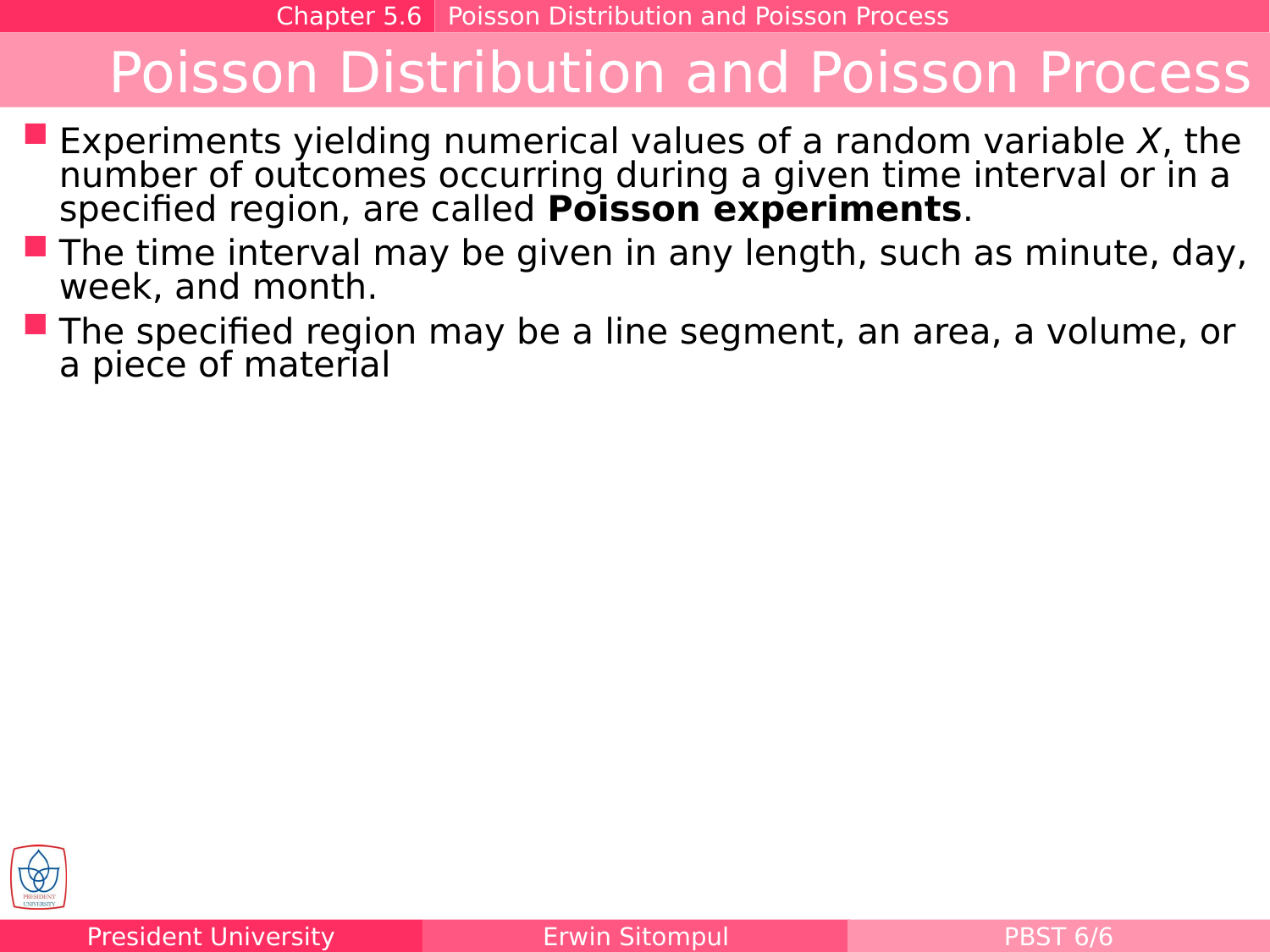

Chapter 5.6
Poisson Distribution and Poisson Process
Poisson Distribution and Poisson Process
Experiments yielding numerical values of a random variable X, the number of outcomes occurring during a given time interval or in a specified region, are called Poisson experiments.
The time interval may be given in any length, such as minute, day, week, and month.
The specified region may be a line segment, an area, a volume, or a piece of material